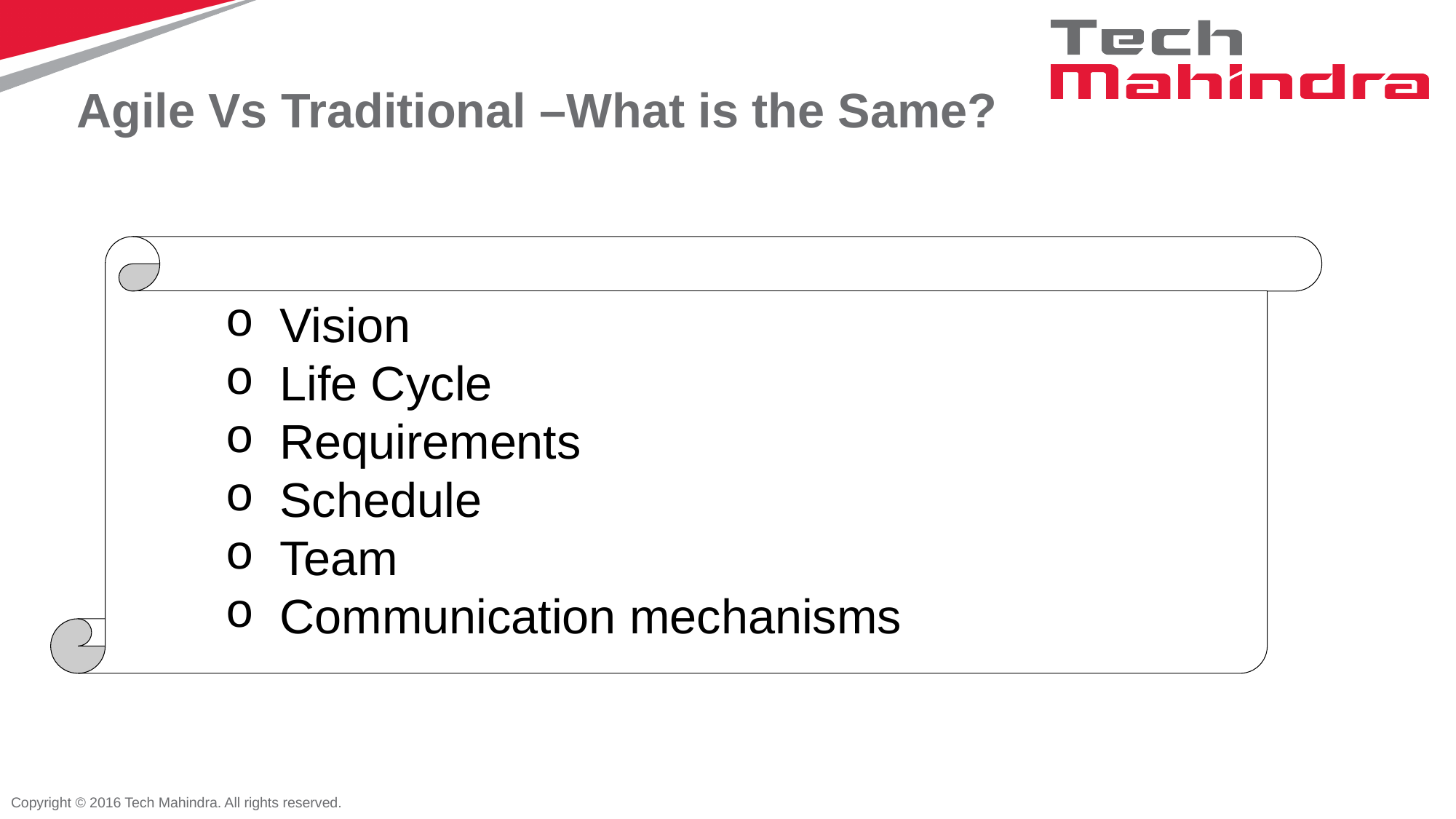

# Agile Vs Traditional –What is the Same?
Vision
Life Cycle
Requirements
Schedule
Team
Communication mechanisms
Copyright © 2016 Tech Mahindra. All rights reserved.